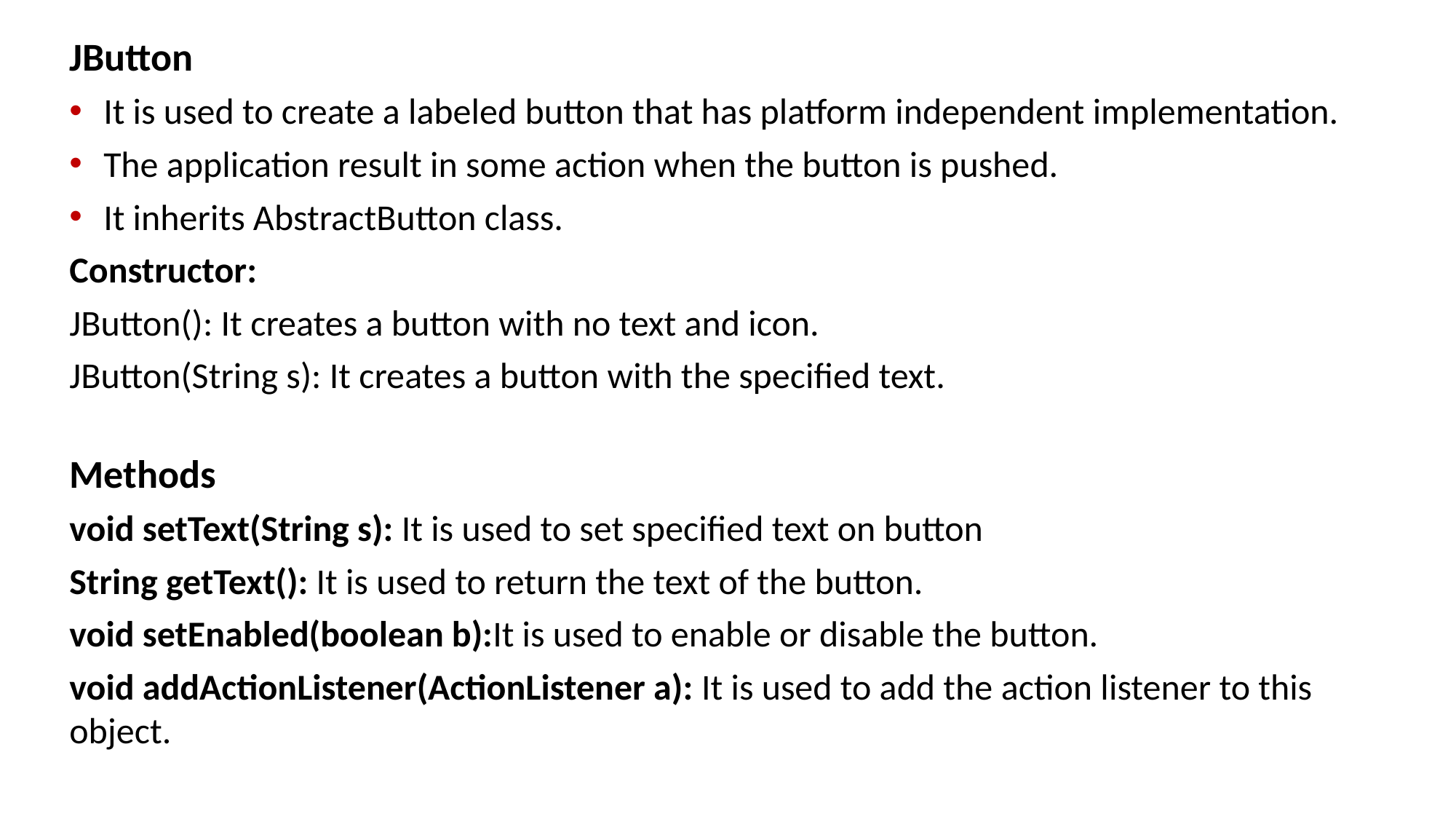

JButton
It is used to create a labeled button that has platform independent implementation.
The application result in some action when the button is pushed.
It inherits AbstractButton class.
Constructor:
JButton(): It creates a button with no text and icon.
JButton(String s): It creates a button with the specified text.

Methods
void setText(String s): It is used to set specified text on button
String getText(): It is used to return the text of the button.
void setEnabled(boolean b):It is used to enable or disable the button.
void addActionListener(ActionListener a): It is used to add the action listener to this object.